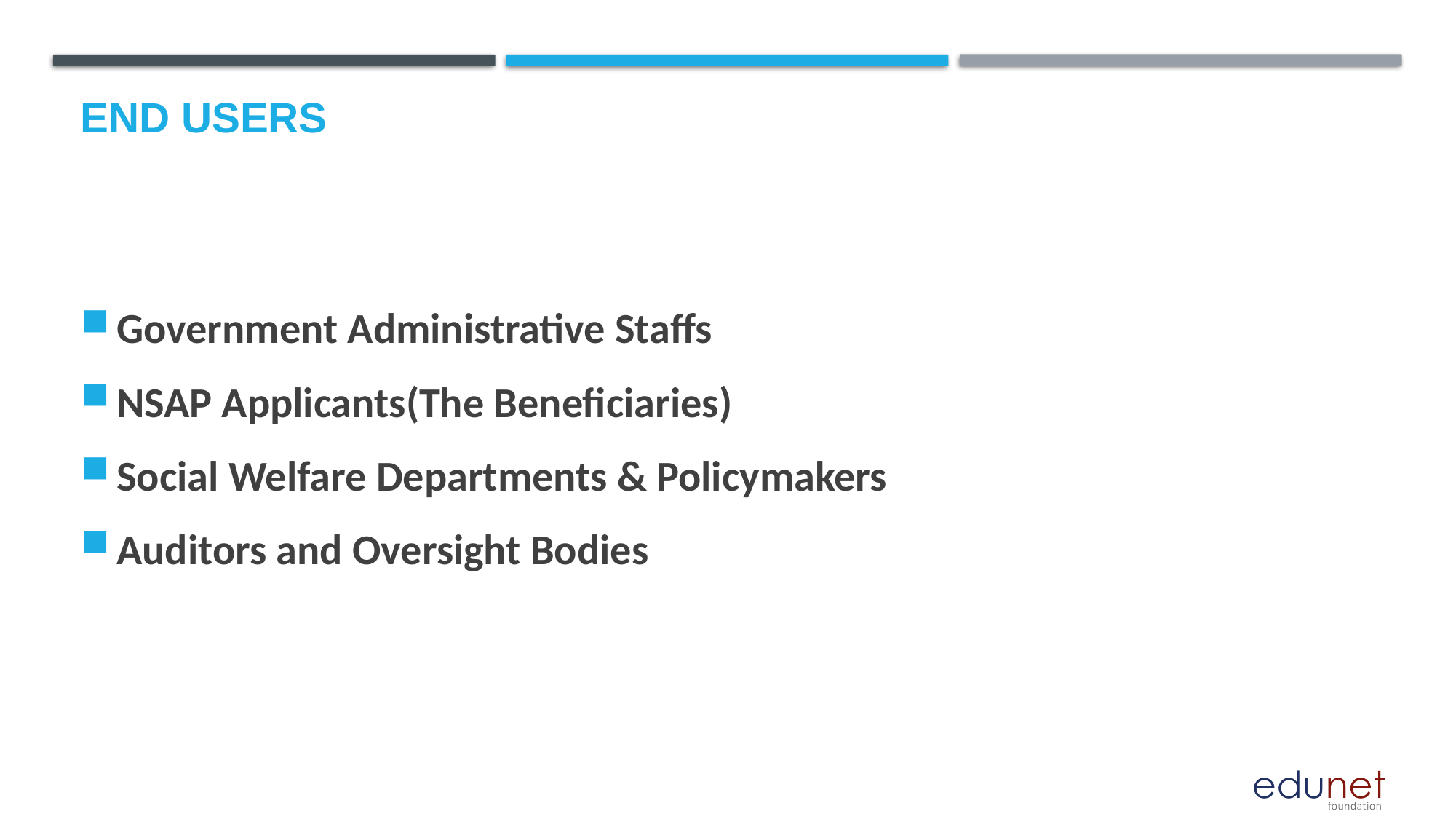

# End users
Government Administrative Staffs
NSAP Applicants(The Beneficiaries)
Social Welfare Departments & Policymakers
Auditors and Oversight Bodies